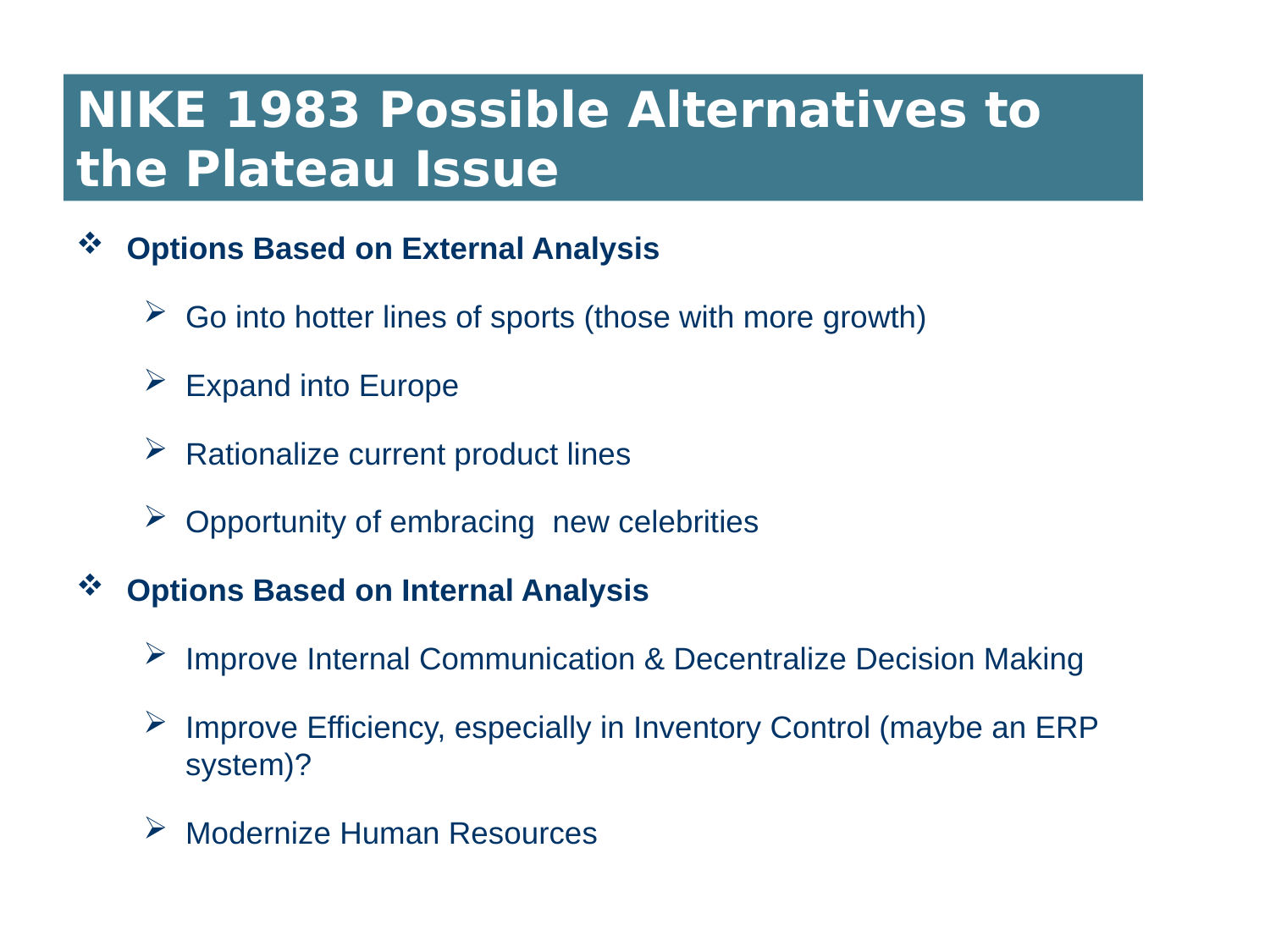

# NIKE 1983 Possible Alternatives to the Plateau Issue
Options Based on External Analysis
Go into hotter lines of sports (those with more growth)
Expand into Europe
Rationalize current product lines
Opportunity of embracing  new celebrities
Options Based on Internal Analysis
Improve Internal Communication & Decentralize Decision Making
Improve Efficiency, especially in Inventory Control (maybe an ERP system)?
Modernize Human Resources